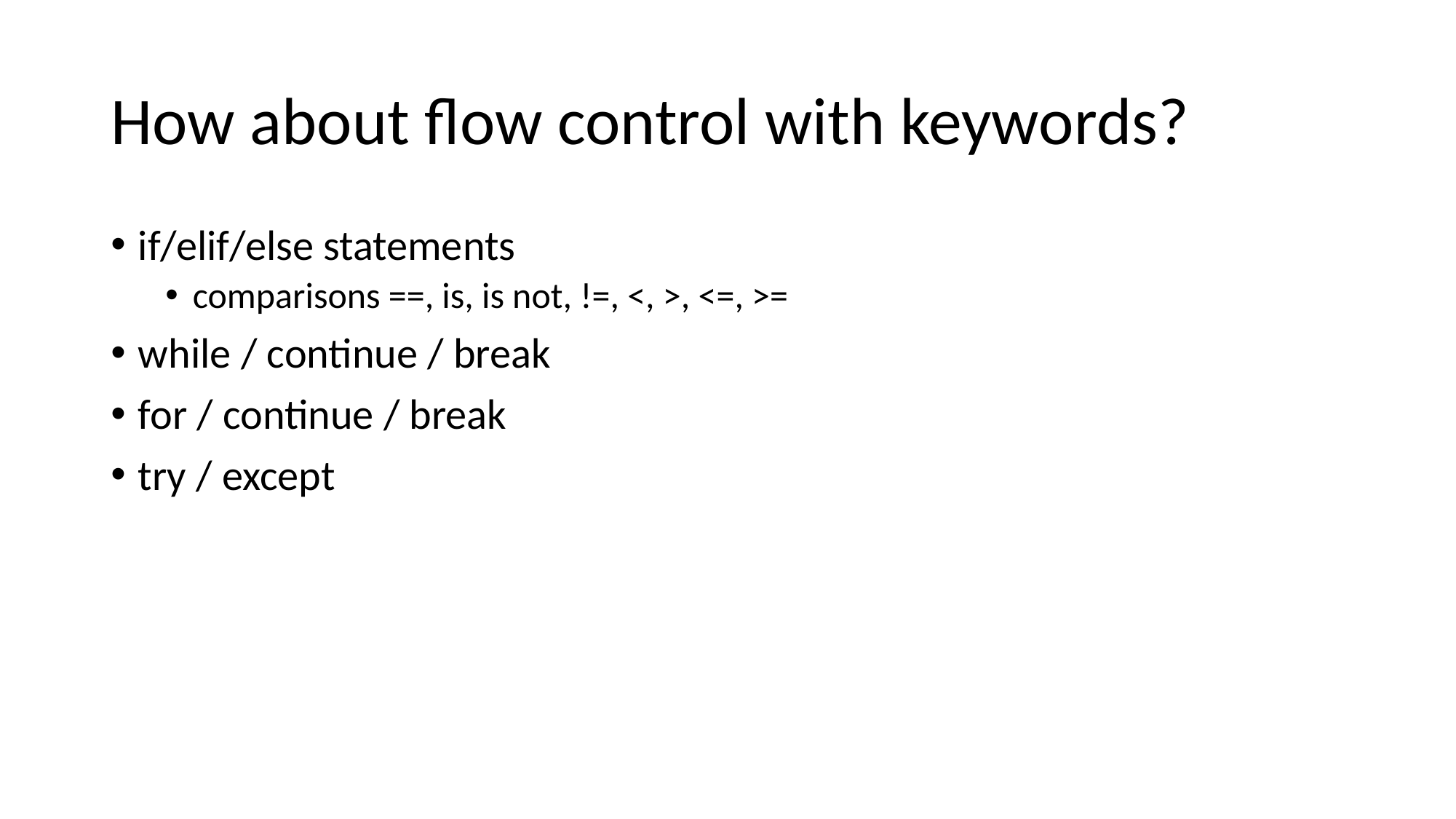

# How about flow control with keywords?
if/elif/else statements
comparisons ==, is, is not, !=, <, >, <=, >=
while / continue / break
for / continue / break
try / except